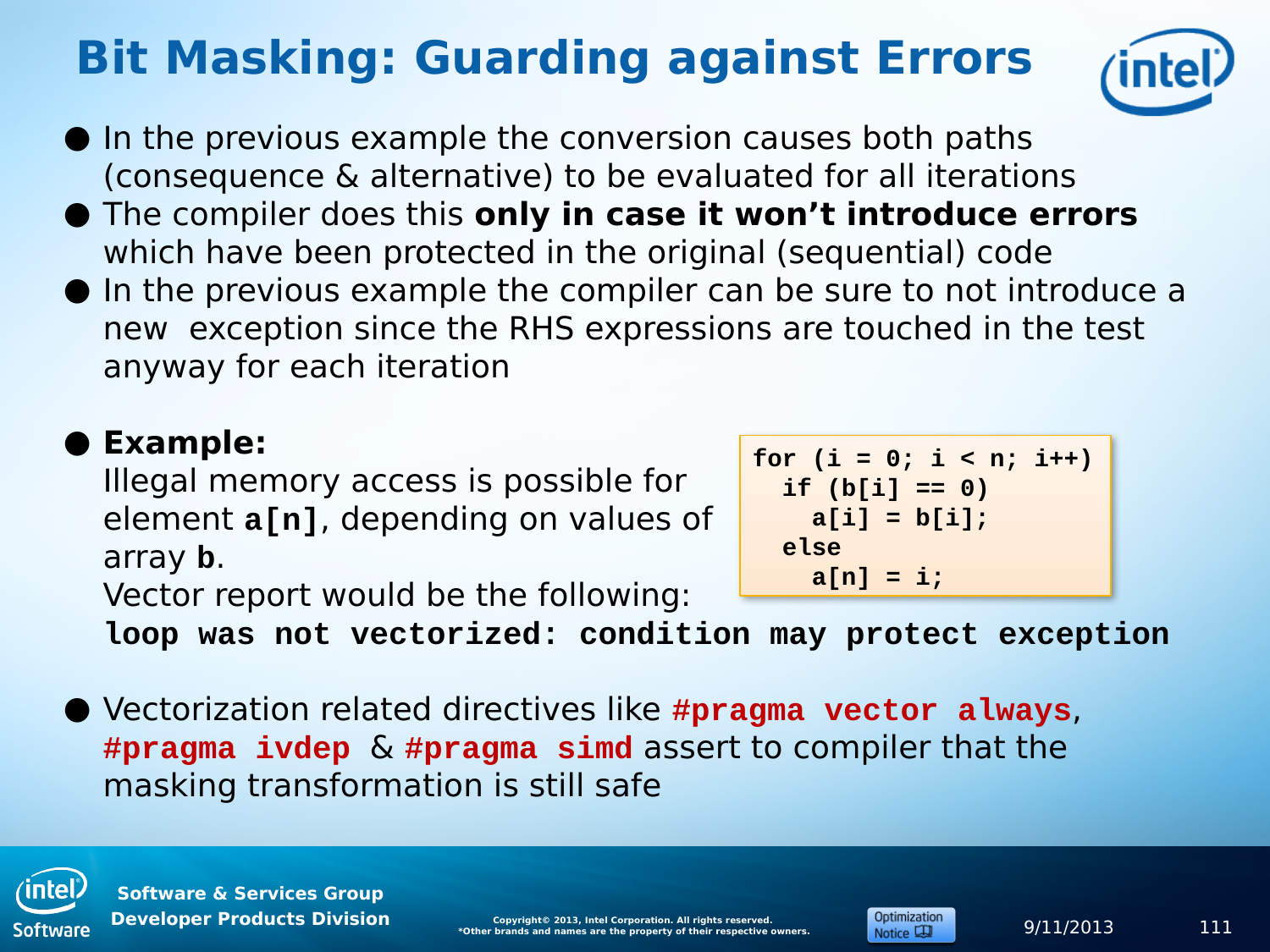

# Bit Masking: Guarding against Errors
In the previous example the conversion causes both paths (consequence & alternative) to be evaluated for all iterations
The compiler does this only in case it won’t introduce errors which have been protected in the original (sequential) code
In the previous example the compiler can be sure to not introduce a new  exception since the RHS expressions are touched in the test anyway for each iteration

Example:
Illegal memory access is possible for
element a[n], depending on values of
array b.
Vector report would be the following:
loop was not vectorized: condition may protect exception

Vectorization related directives like #pragma vector always, #pragma ivdep & #pragma simd assert to compiler that the masking transformation is still safe
for (i = 0; i < n; i++)
  if (b[i] == 0)
    a[i] = b[i];
  else
    a[n] = i;
9/11/2013
111